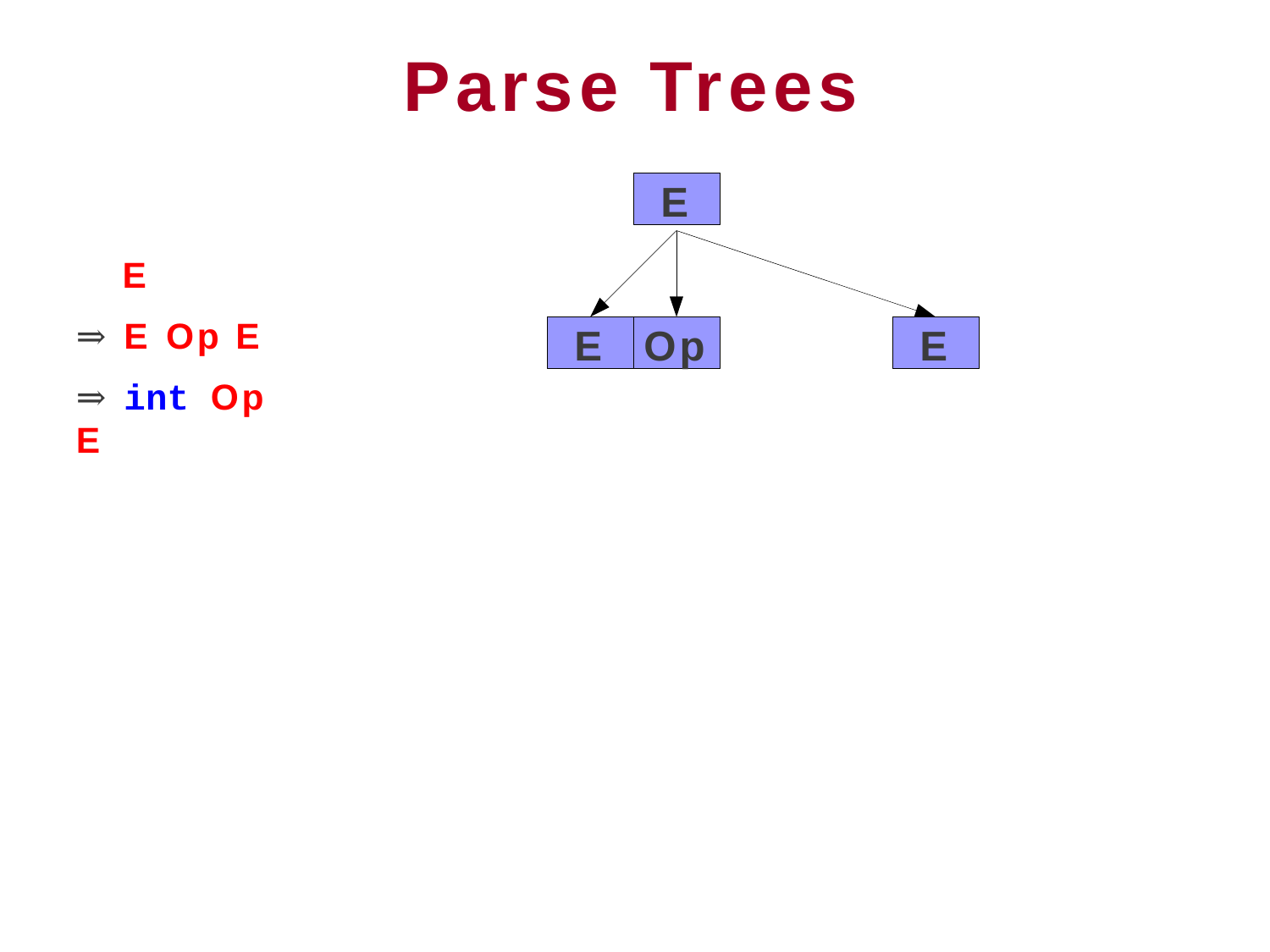

# Parse Trees

E

E
⇒	E Op E
⇒	int Op E

E
Op
E